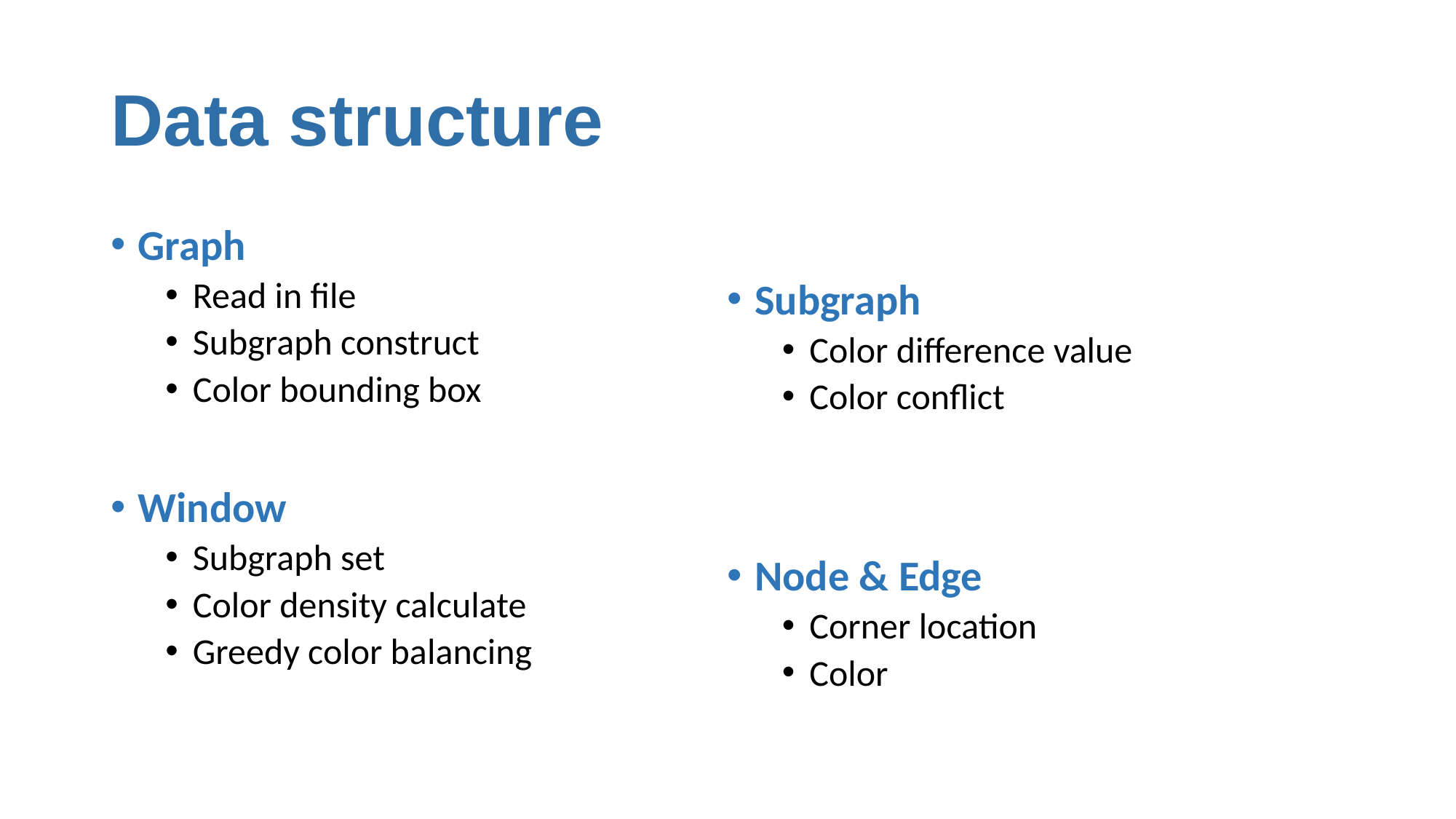

# Data structure
Graph
Read in file
Subgraph construct
Color bounding box

Window
Subgraph set
Color density calculate
Greedy color balancing

Subgraph
Color difference value
Color conflict

Node & Edge
Corner location
Color